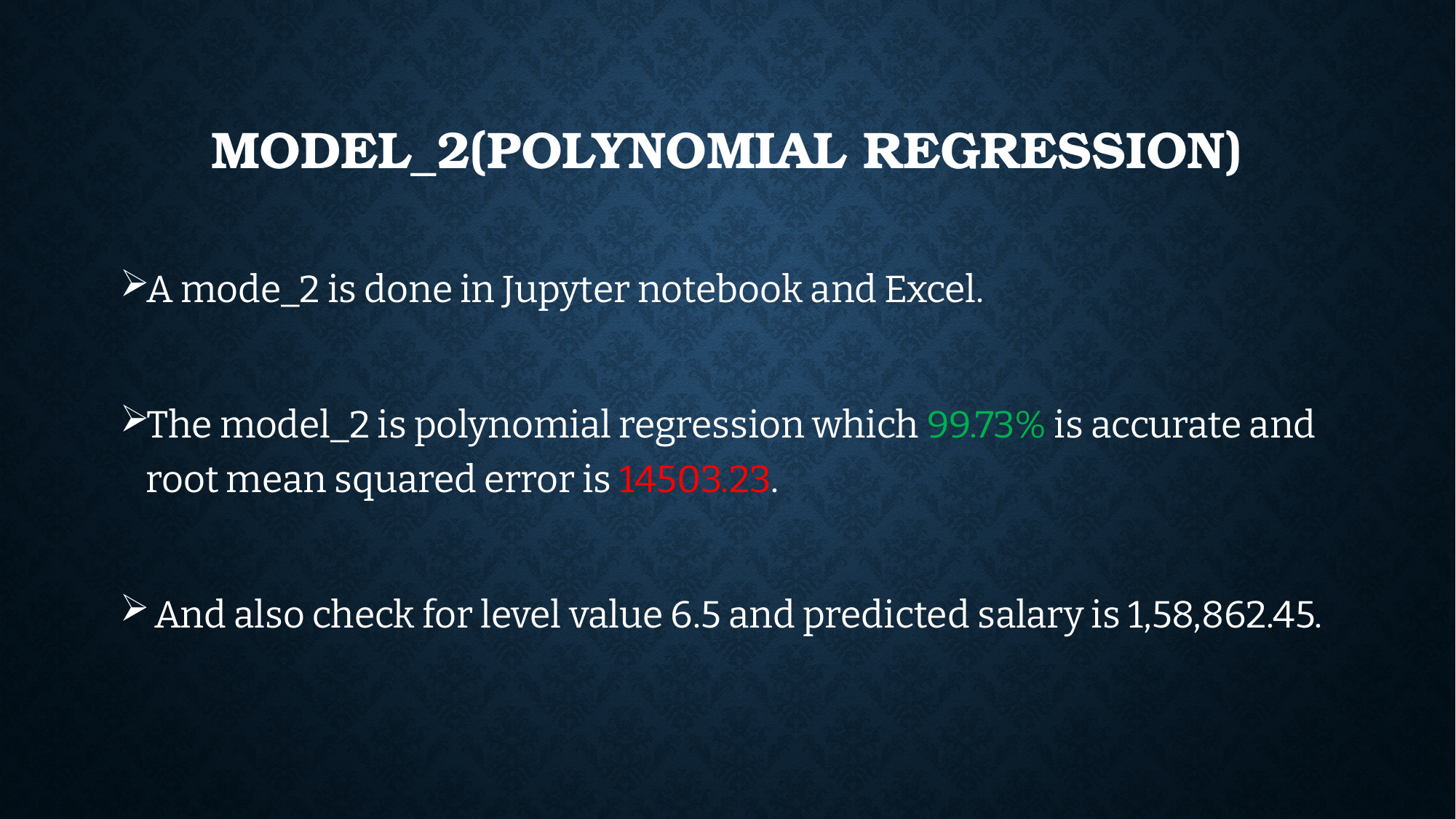

# Model_2(Polynomial Regression)
A mode_2 is done in Jupyter notebook and Excel.

The model_2 is polynomial regression which 99.73% is accurate and root mean squared error is 14503.23.

 And also check for level value 6.5 and predicted salary is 1,58,862.45.